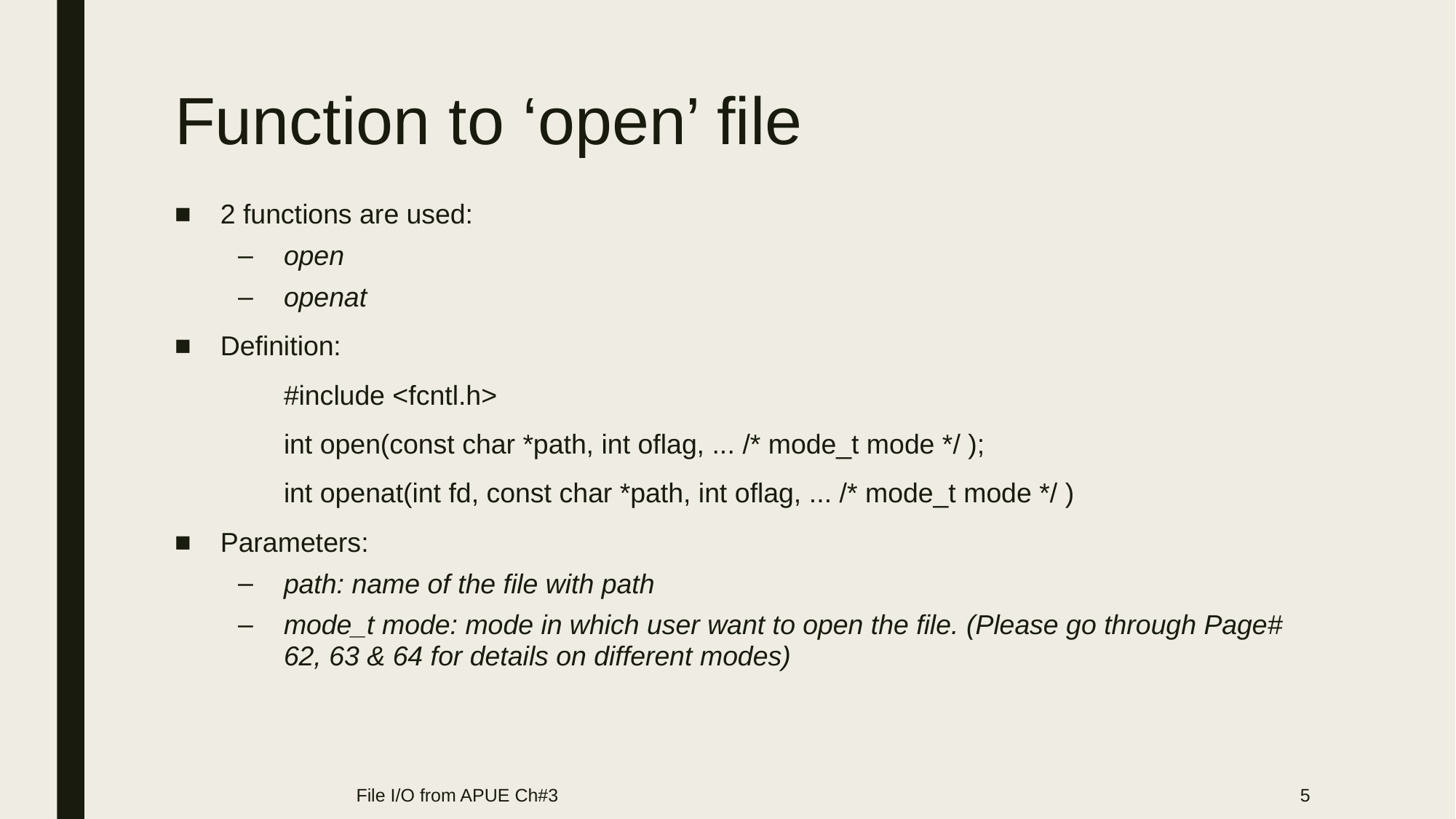

# Function to ‘open’ file
2 functions are used:
open
openat
Definition:
	#include <fcntl.h>
	int open(const char *path, int oflag, ... /* mode_t mode */ );
	int openat(int fd, const char *path, int oflag, ... /* mode_t mode */ )
Parameters:
path: name of the file with path
mode_t mode: mode in which user want to open the file. (Please go through Page# 62, 63 & 64 for details on different modes)

File I/O from APUE Ch#3
5